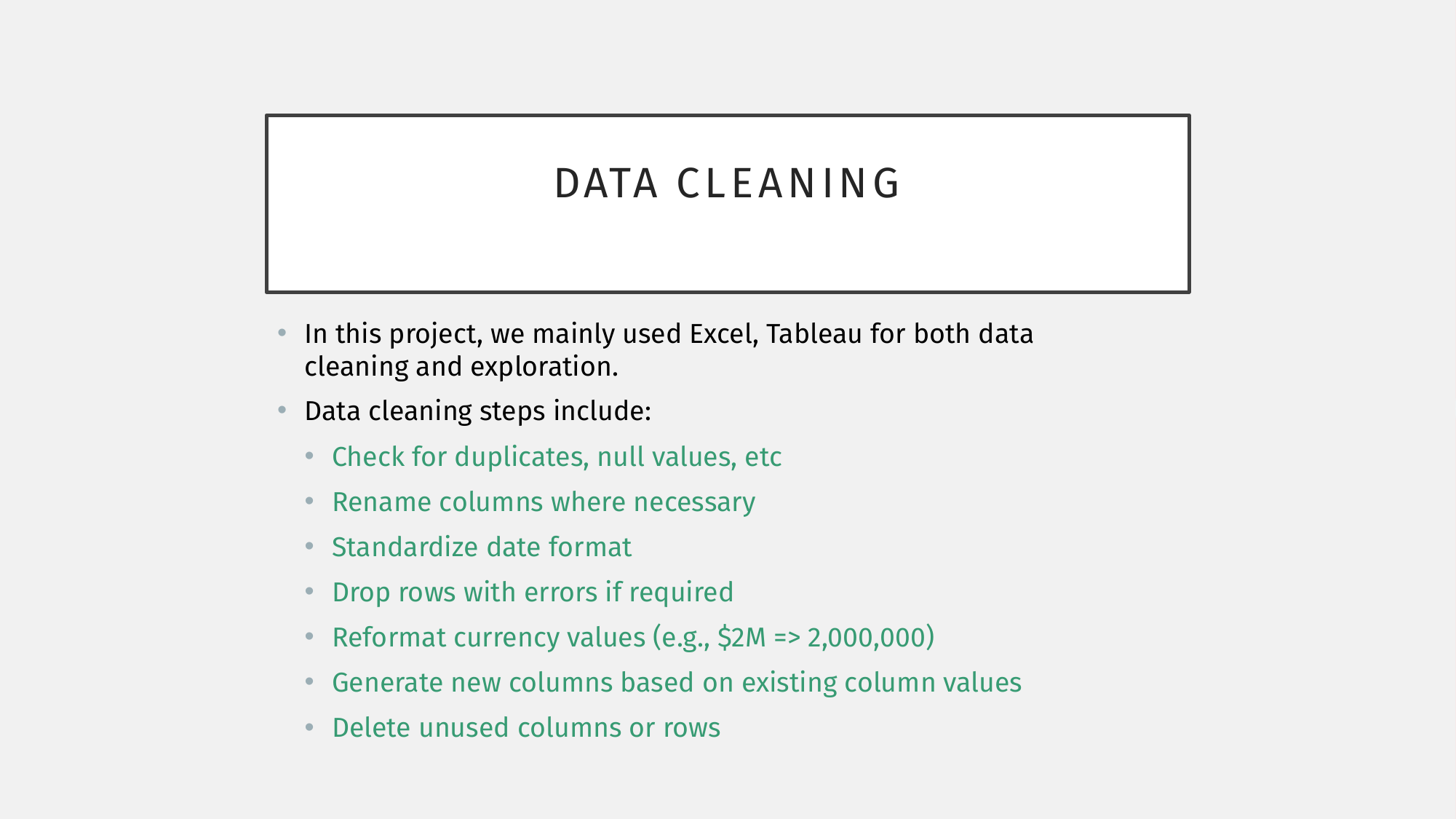

# DATA CLEANING
In this project, we mainly used Excel, Tableau for both data cleaning and exploration.
Data cleaning steps include:
Check for duplicates, null values, etc
Rename columns where necessary
Standardize date format
Drop rows with errors if required
Reformat currency values (e.g., $2M => 2,000,000)
Generate new columns based on existing column values
Delete unused columns or rows